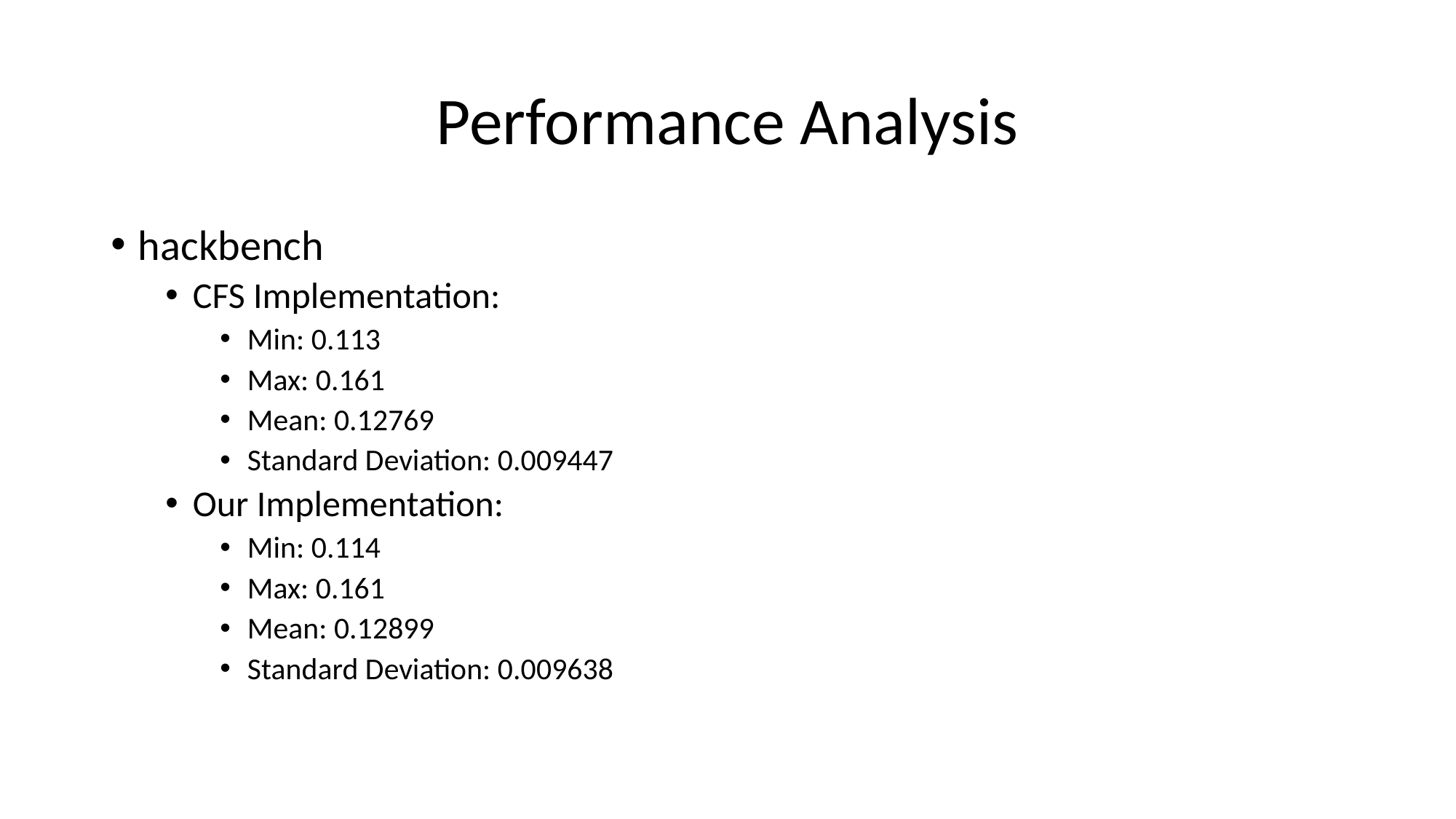

# Performance Analysis
hackbench
CFS Implementation:
Min: 0.113
Max: 0.161
Mean: 0.12769
Standard Deviation: 0.009447
Our Implementation:
Min: 0.114
Max: 0.161
Mean: 0.12899
Standard Deviation: 0.009638